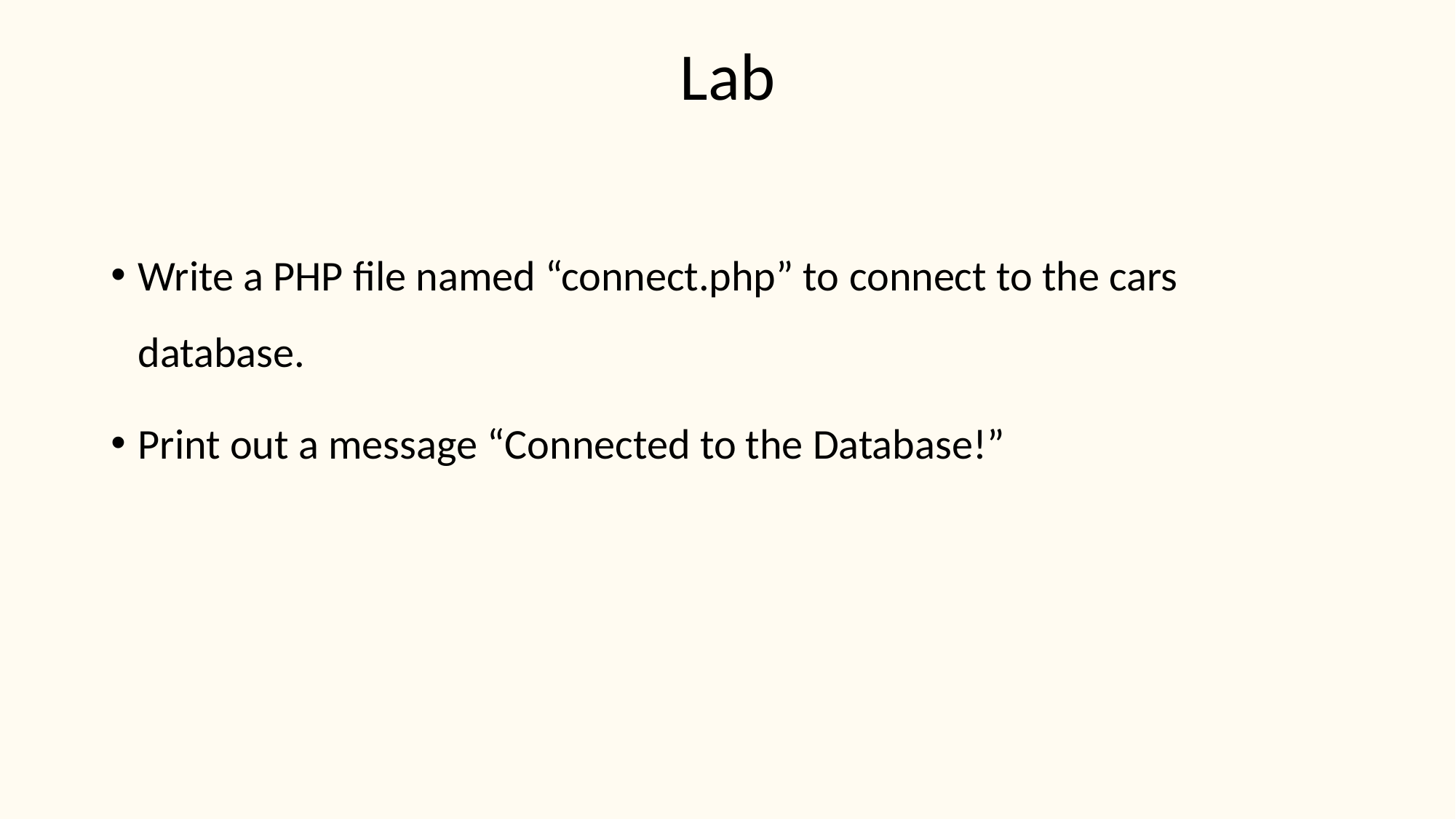

# Lab
Write a PHP file named “connect.php” to connect to the cars database.
Print out a message “Connected to the Database!”